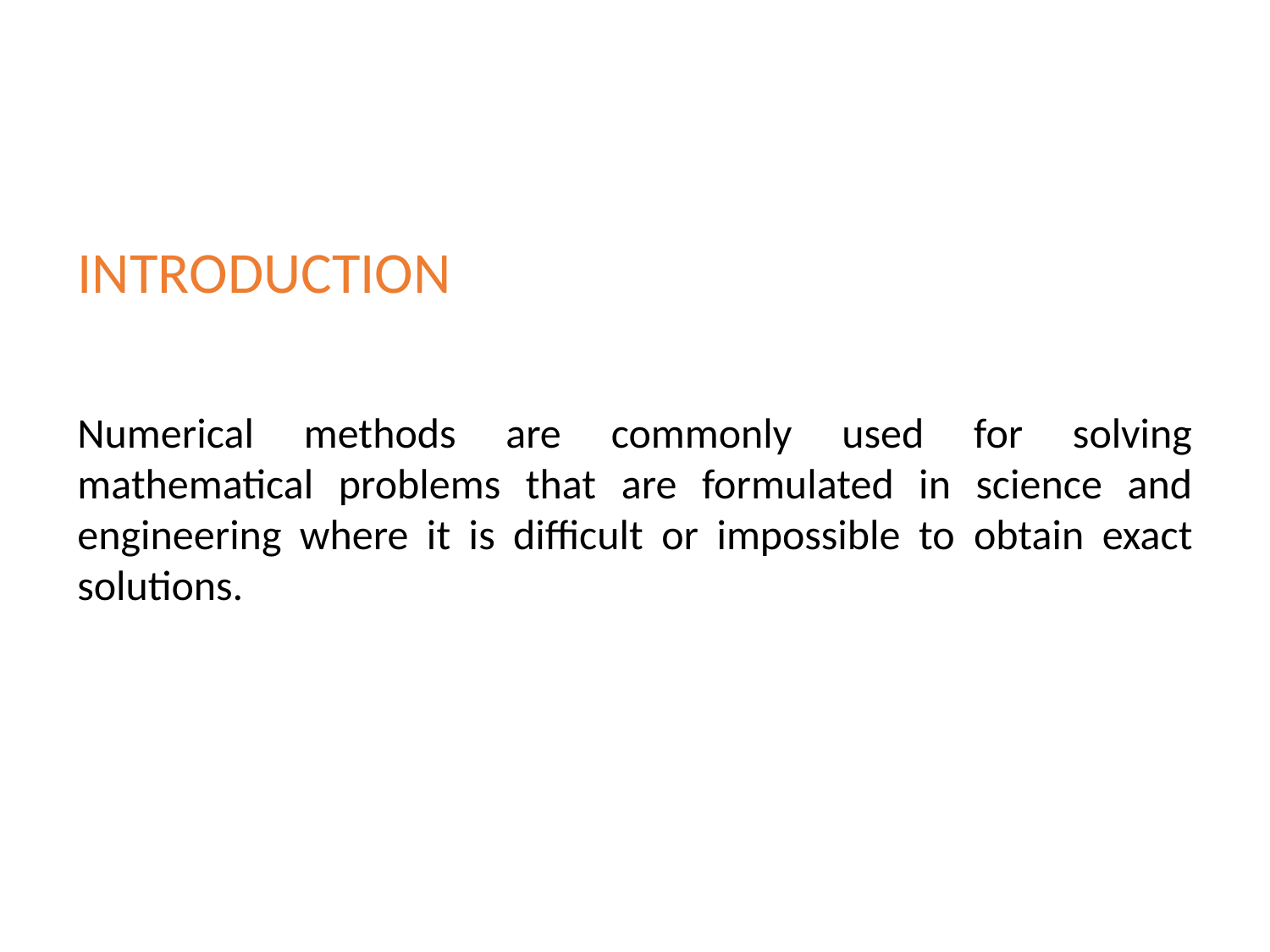

# INTRODUCTION
Numerical methods are commonly used for solving mathematical problems that are formulated in science and engineering where it is difficult or impossible to obtain exact solutions.